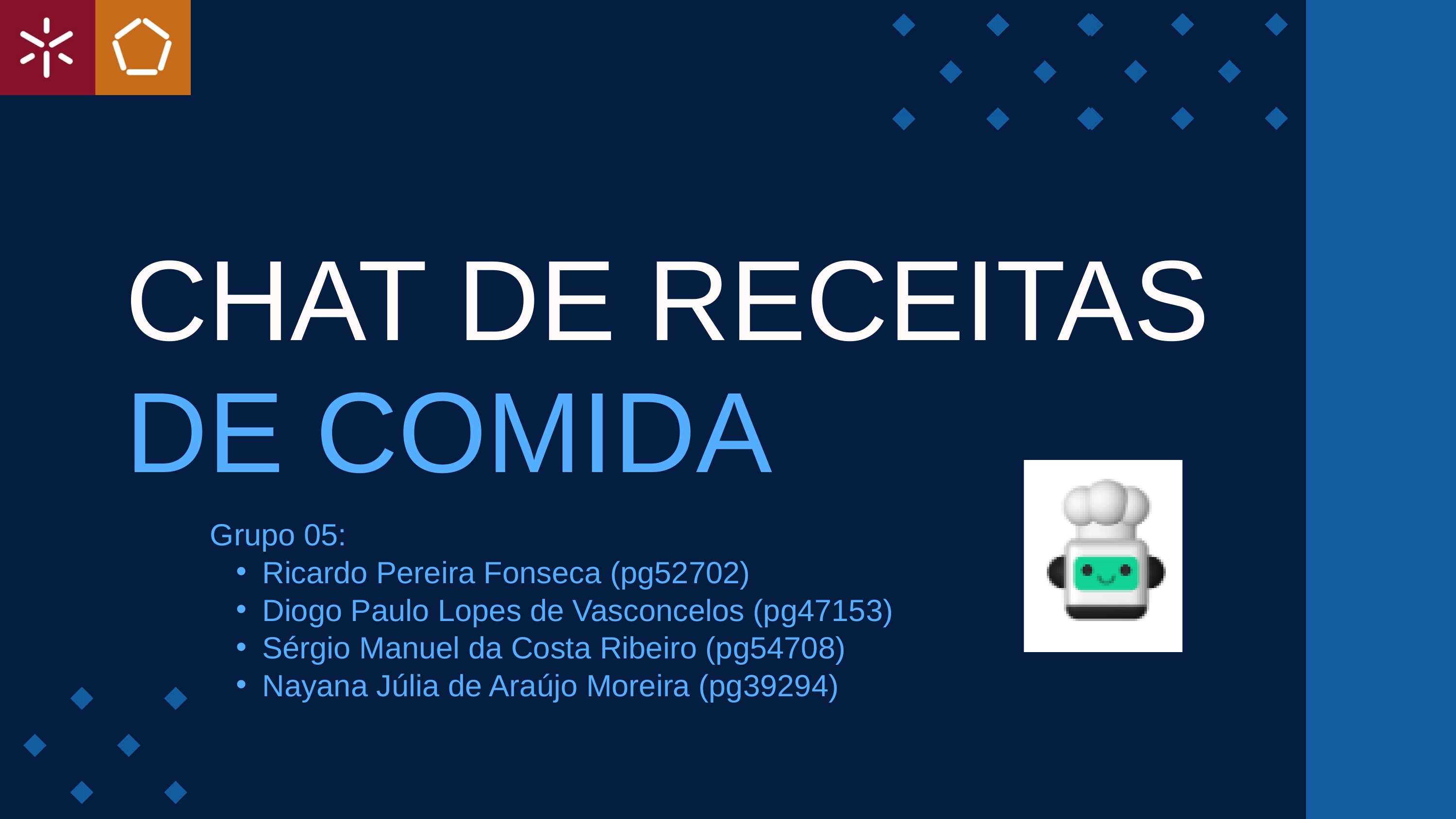

CHAT DE RECEITAS

DE COMIDA

Grupo 05:
Ricardo Pereira Fonseca (pg52702)
Diogo Paulo Lopes de Vasconcelos (pg47153)
Sérgio Manuel da Costa Ribeiro (pg54708)
Nayana Júlia de Araújo Moreira (pg39294)